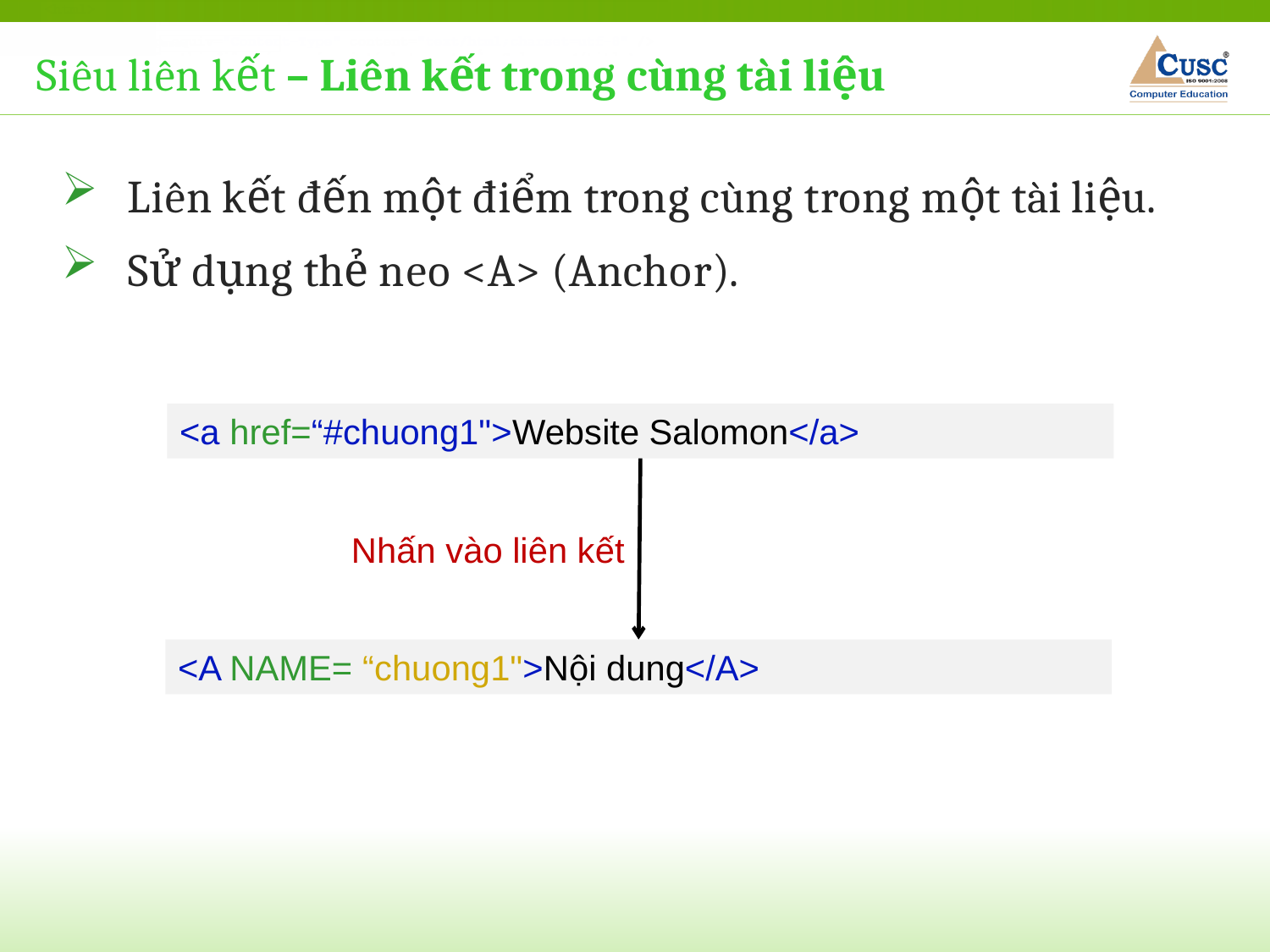

Siêu liên kết – Liên kết trong cùng tài liệu
Liên kết đến một điểm trong cùng trong một tài liệu.
Sử dụng thẻ neo <A> (Anchor).
<a href=“#chuong1">Website Salomon</a>
Nhấn vào liên kết
<A NAME= “chuong1">Nội dung</A>